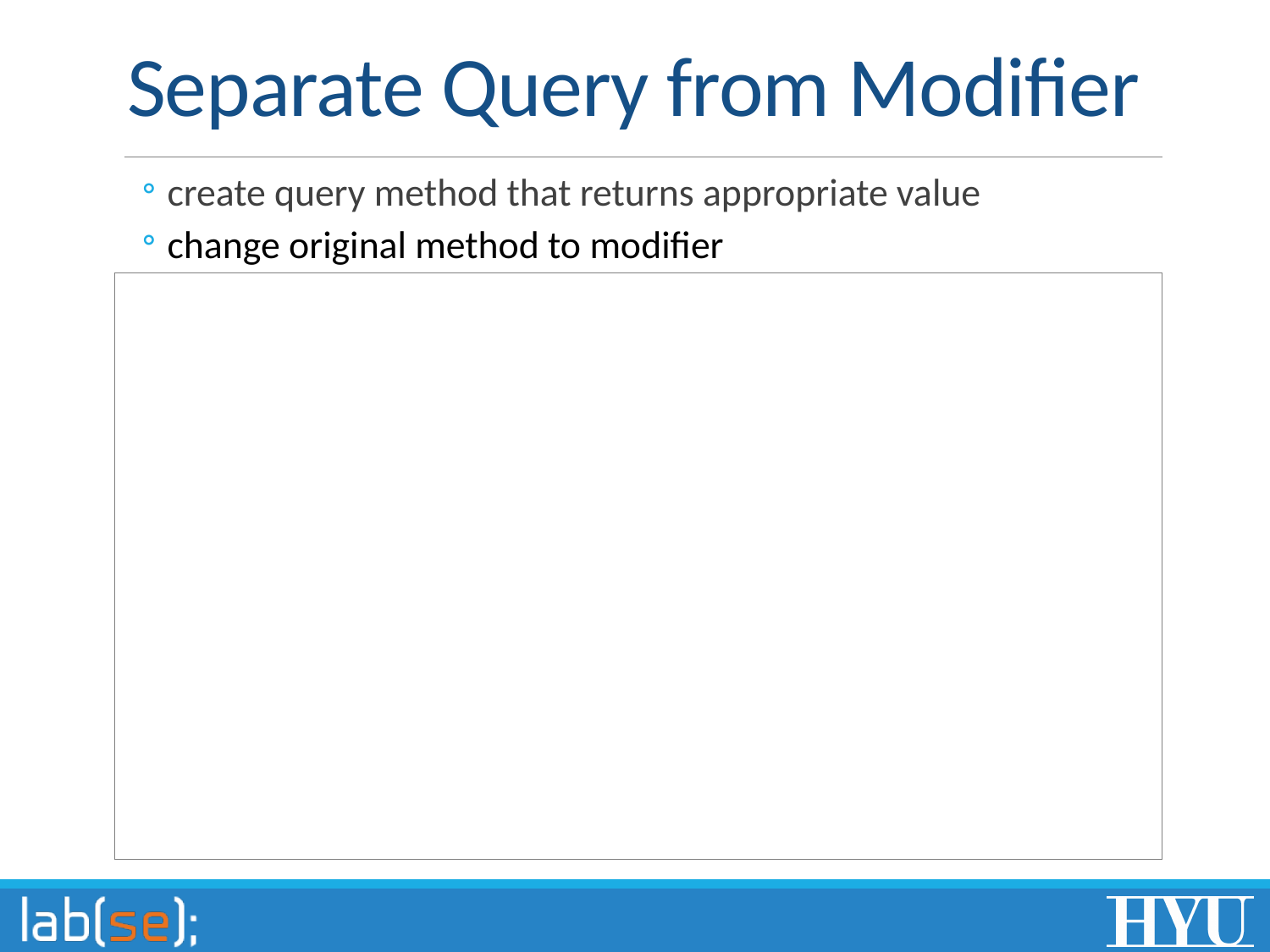

# Separate Query from Modifier
create query method that returns appropriate value
change original method to modifier